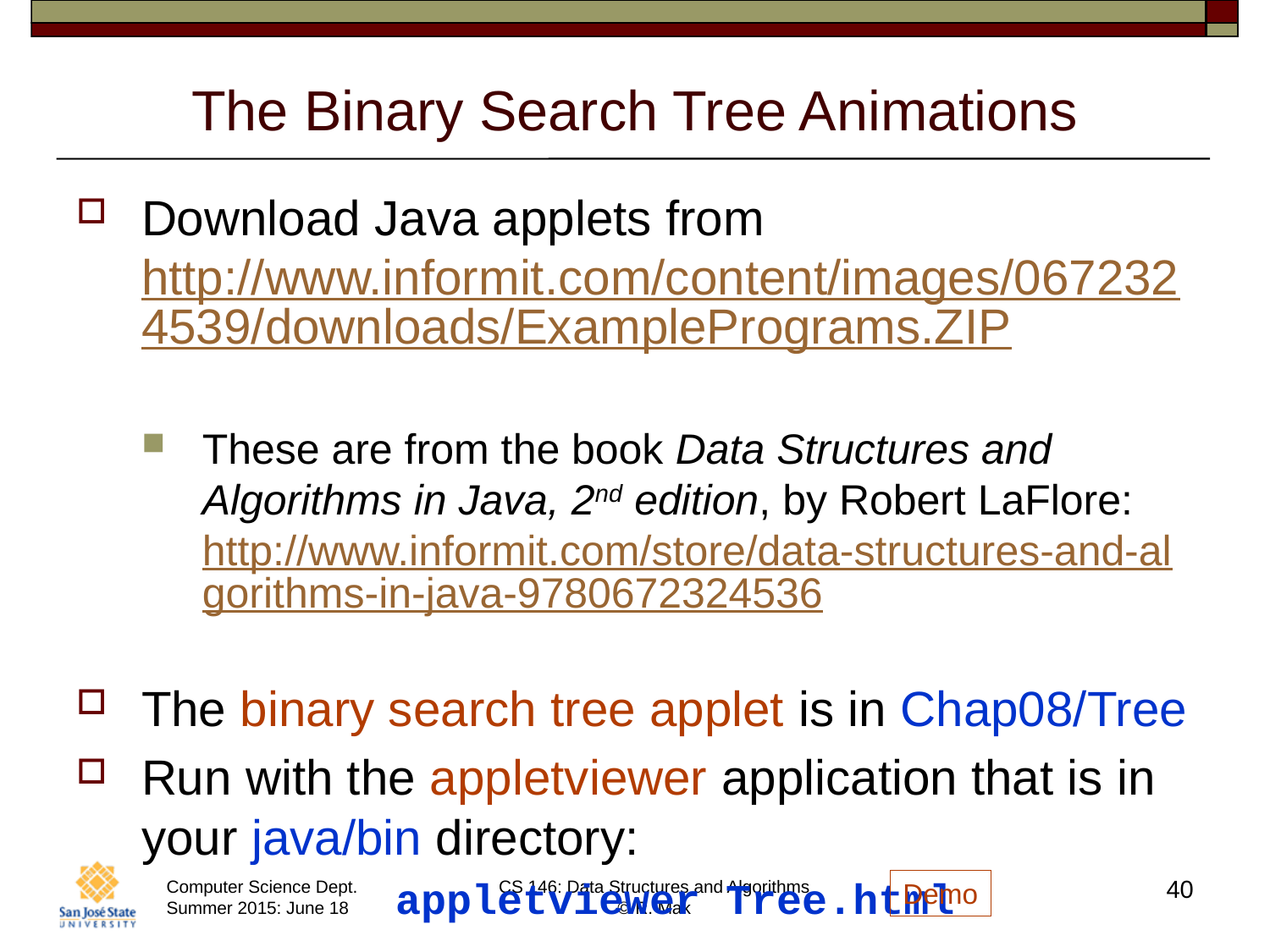

# The Binary Search Tree Animations
Download Java applets from http://www.informit.com/content/images/0672324539/downloads/ExamplePrograms.ZIP
These are from the book Data Structures and Algorithms in Java, 2nd edition, by Robert LaFlore:
http://www.informit.com/store/data-structures-and-algorithms-in-java-9780672324536
The binary search tree applet is in Chap08/Tree
Run with the appletviewer application that is in your java/bin directory:
		appletviewer Tree.html
40
Demo